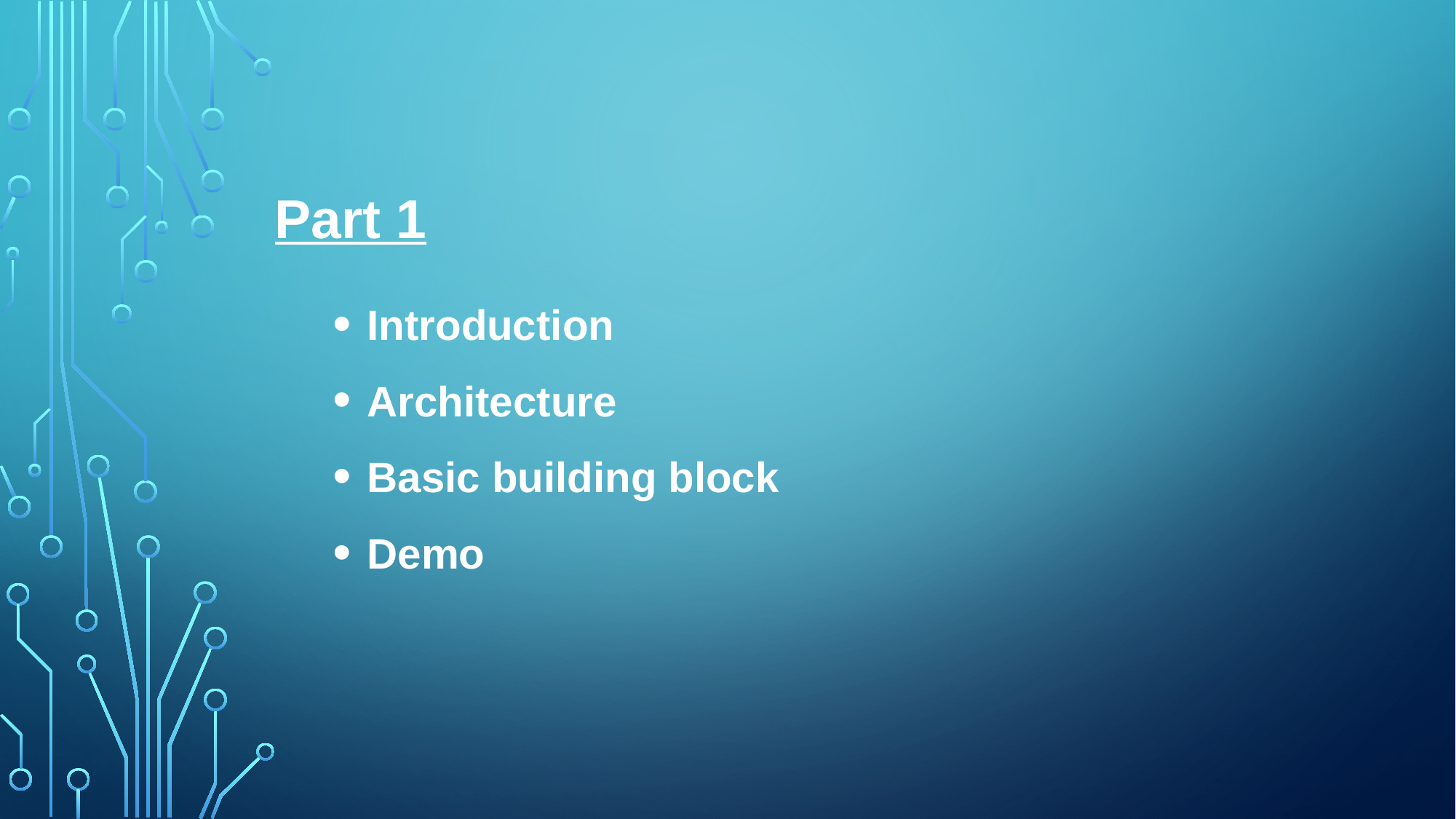

Part 1
Introduction
Architecture
Basic building block
Demo